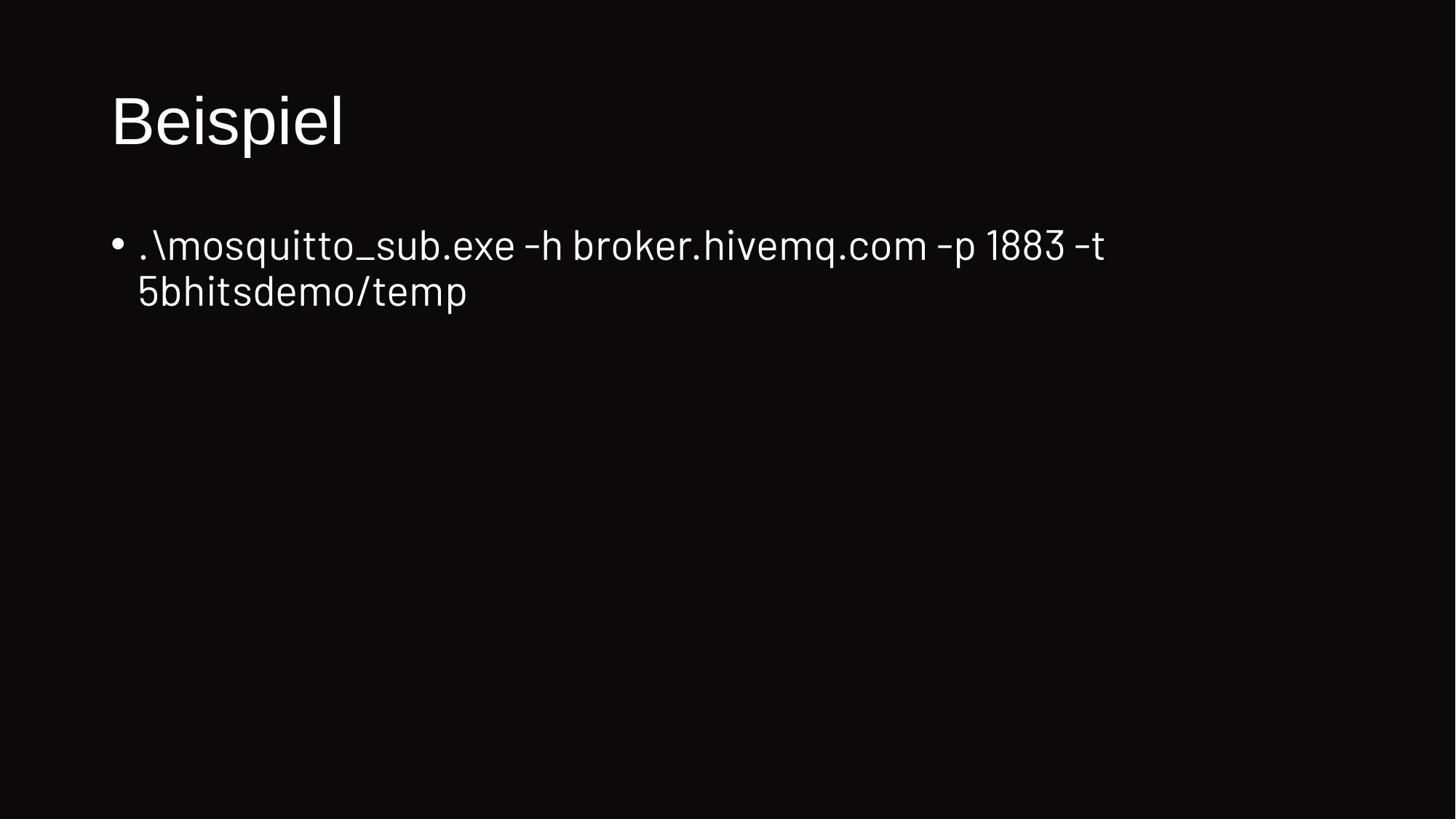

# Beispiel
.\mosquitto_sub.exe -h broker.hivemq.com -p 1883 -t 5bhitsdemo/temp